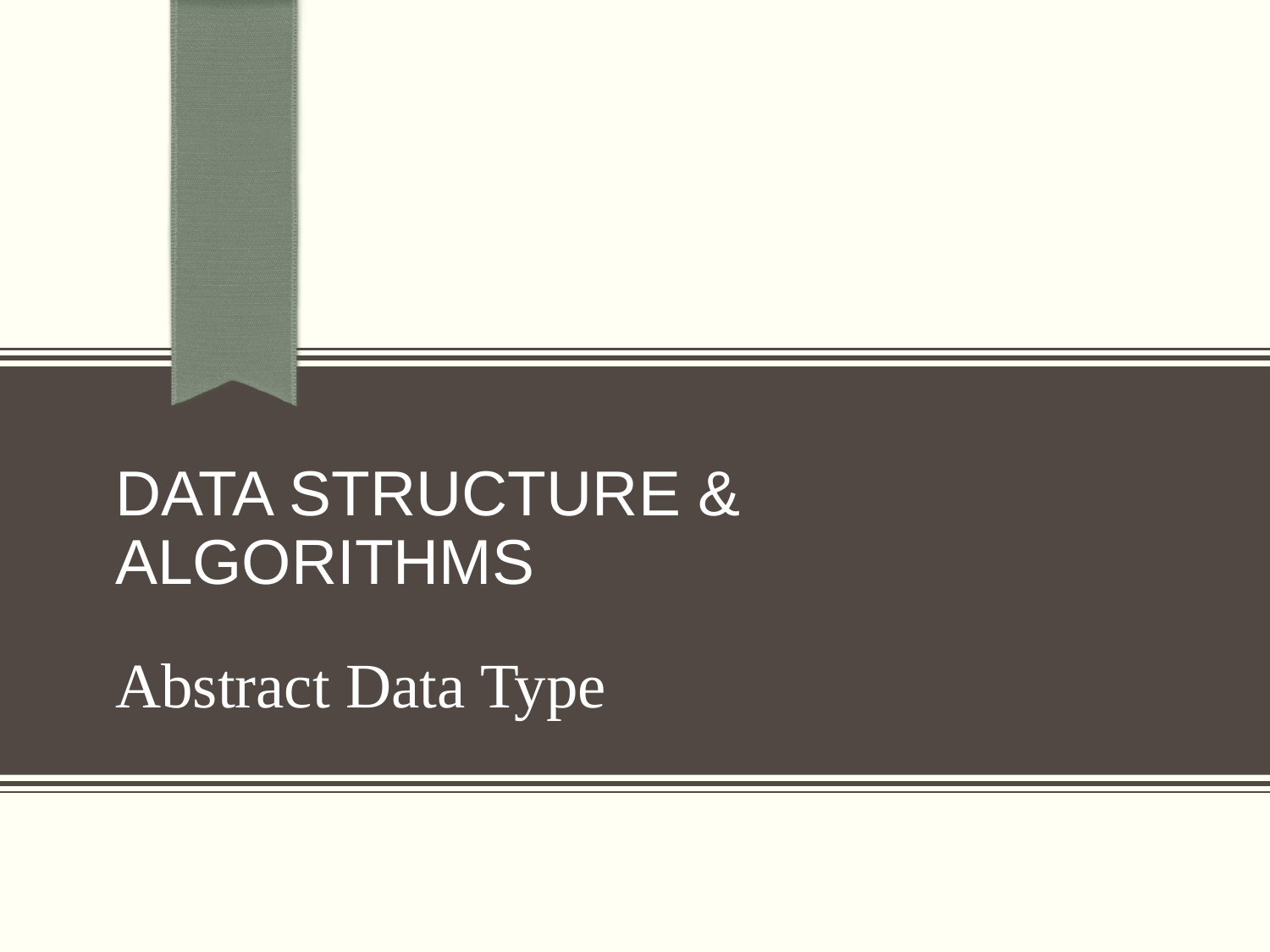

# Data Structure & Algorithms
Abstract Data Type